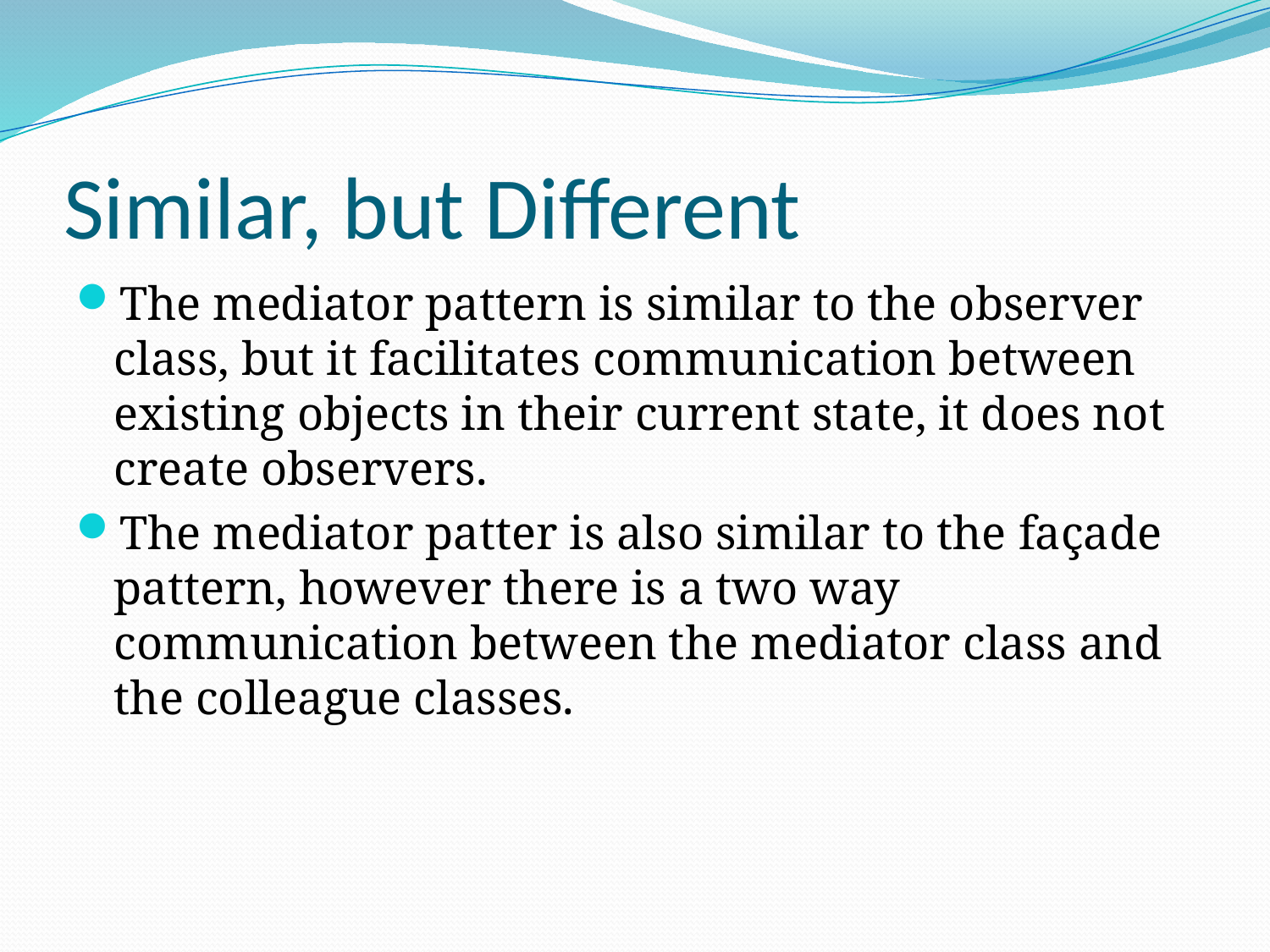

# Similar, but Different
The mediator pattern is similar to the observer class, but it facilitates communication between existing objects in their current state, it does not create observers.
The mediator patter is also similar to the façade pattern, however there is a two way communication between the mediator class and the colleague classes.